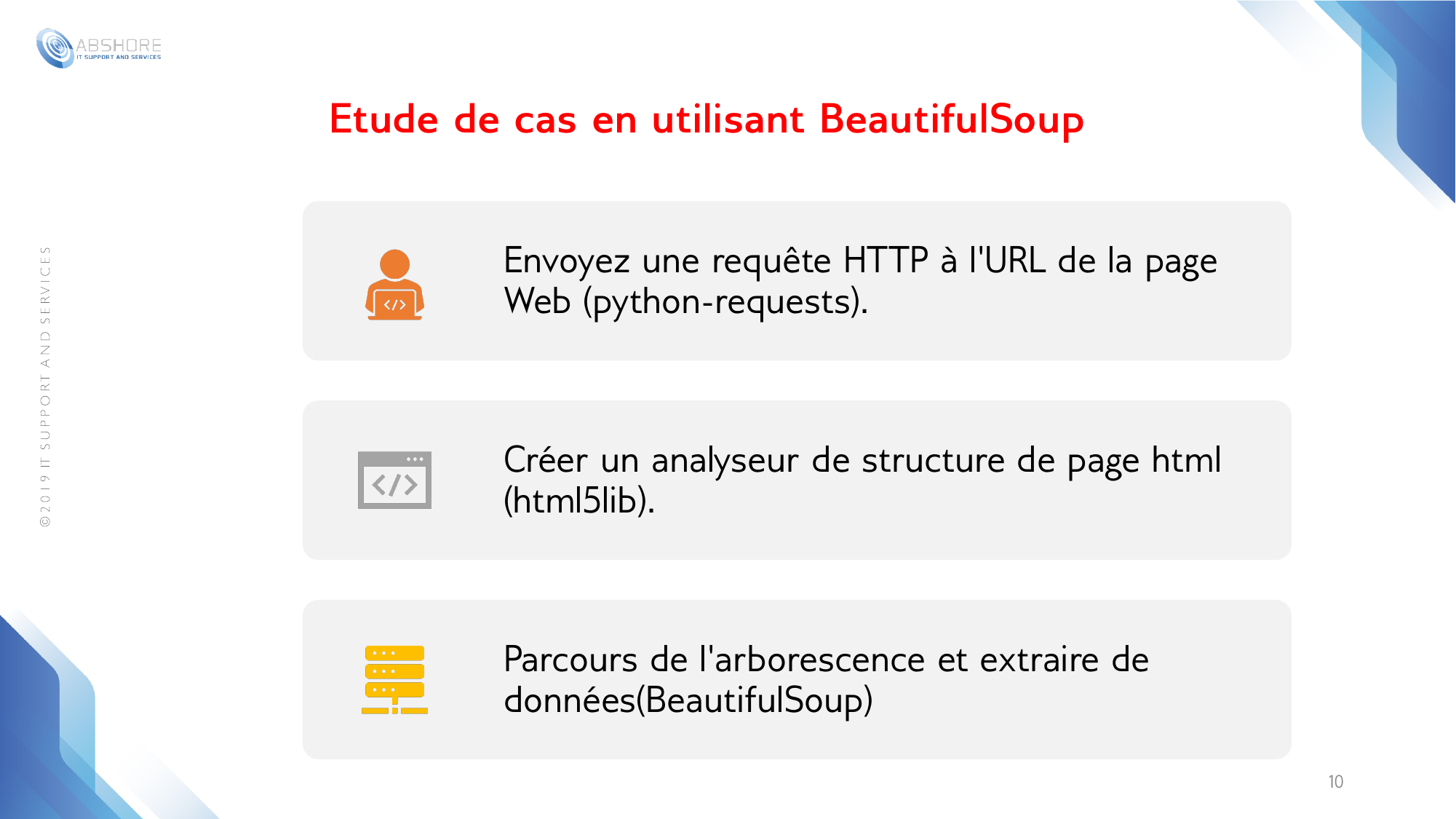

Etude de cas en utilisant BeautifulSoup
Envoyez une requête HTTP à l'URL de la page Web (python-requests).
Créer un analyseur de structure de page html  (html5lib).
Parcours de l'arborescence et extraire de données(BeautifulSoup)
10